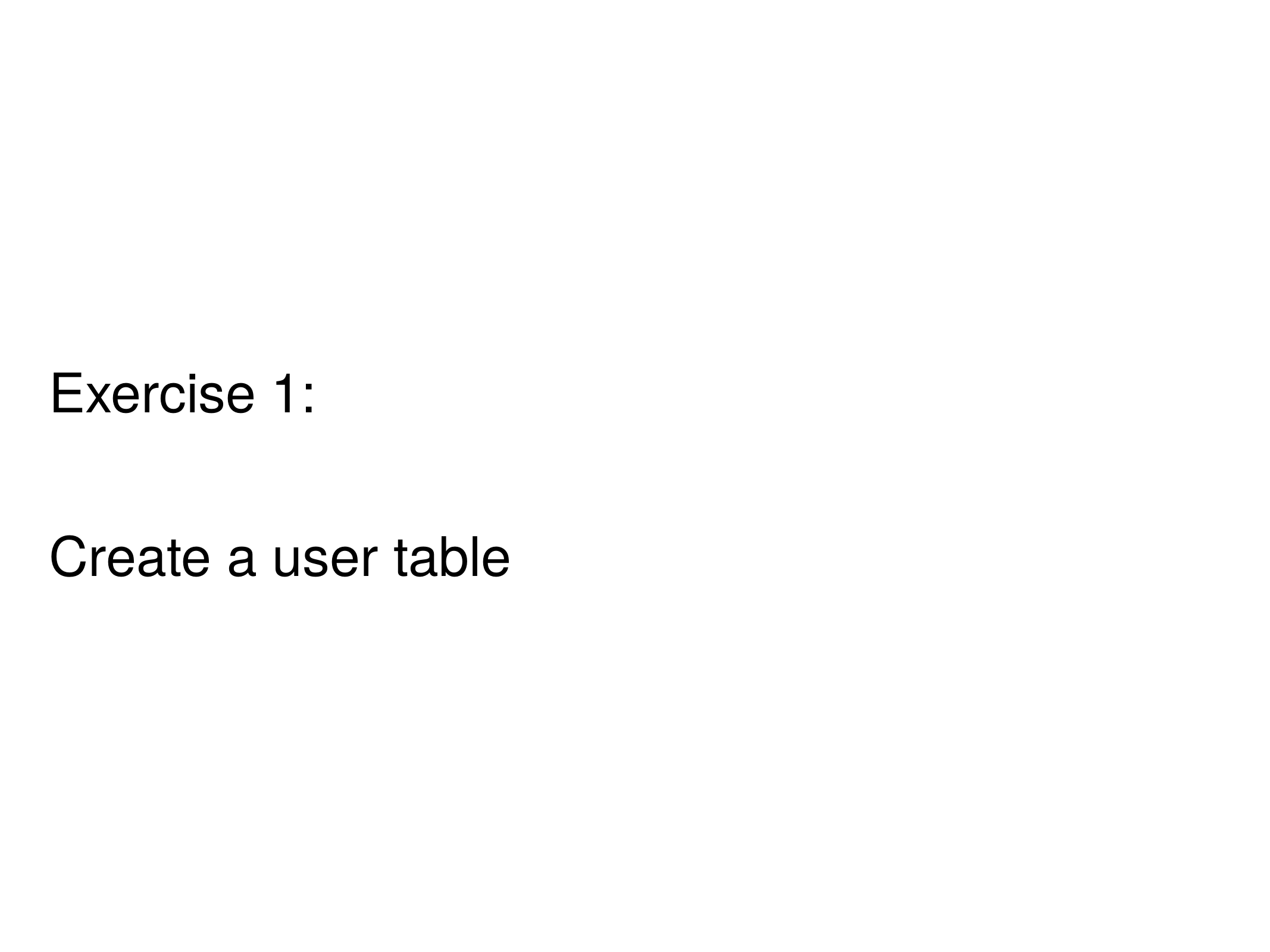

# Exercise 1:

Create a user table